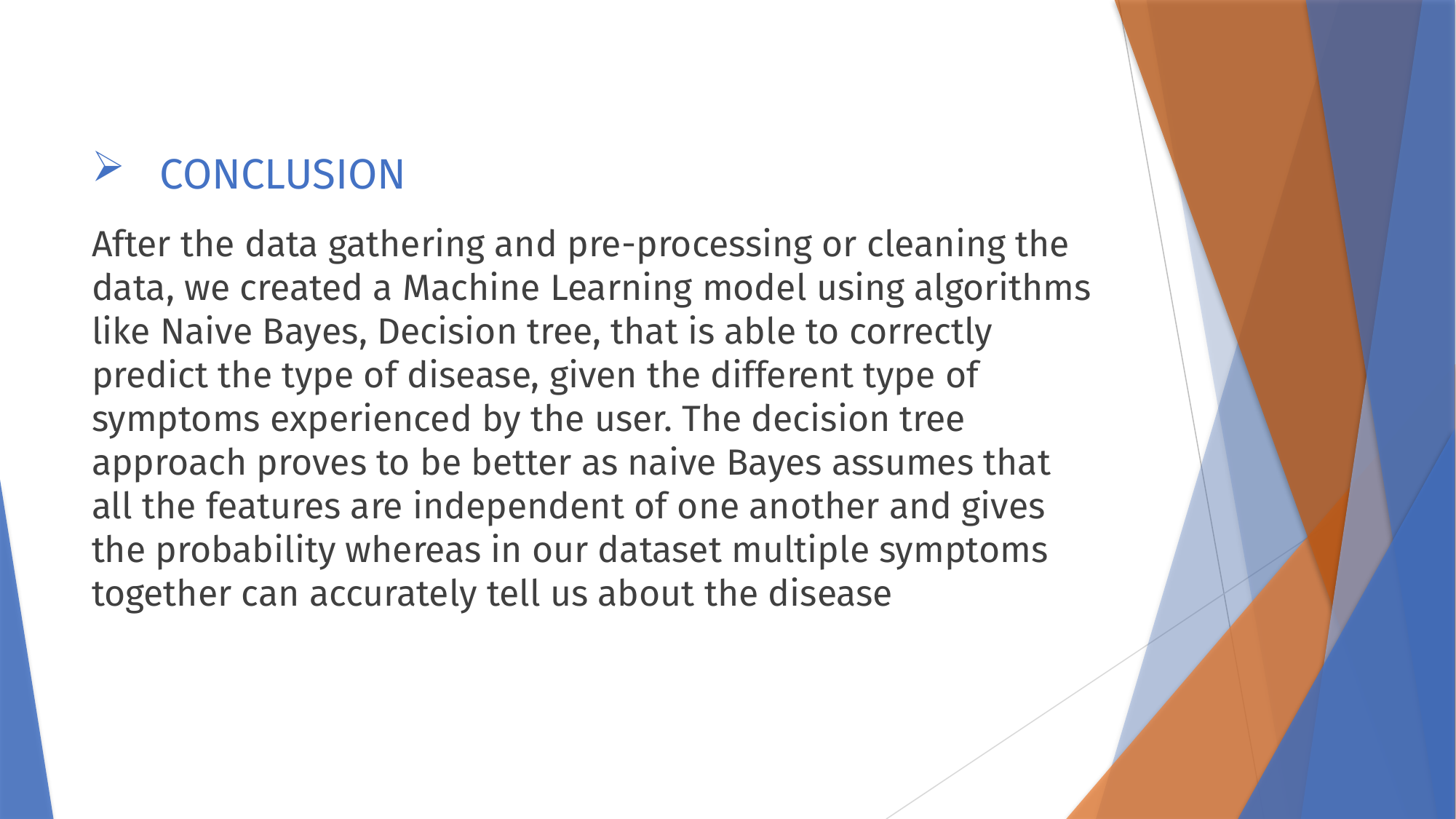

# CONCLUSION
After the data gathering and pre-processing or cleaning the data, we created a Machine Learning model using algorithms like Naive Bayes, Decision tree, that is able to correctly predict the type of disease, given the different type of symptoms experienced by the user. The decision tree approach proves to be better as naive Bayes assumes that all the features are independent of one another and gives the probability whereas in our dataset multiple symptoms together can accurately tell us about the disease